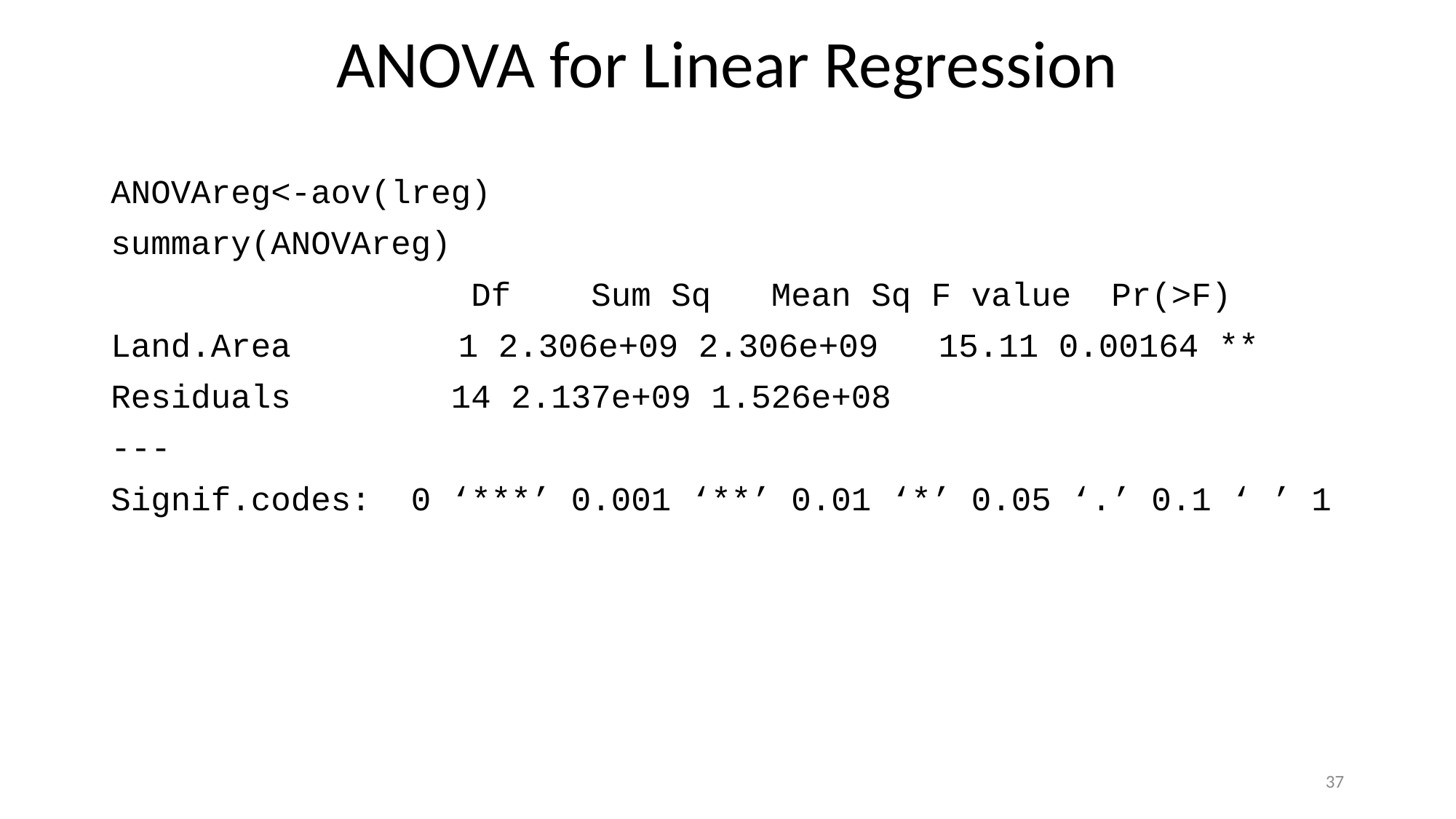

# ANOVA for Linear Regression
ANOVAreg<-aov(lreg)
summary(ANOVAreg)
                  Df    Sum Sq   Mean Sq F value  Pr(>F)
Land.Area  	 1 2.306e+09 2.306e+09   15.11 0.00164 **
Residuals        14 2.137e+09 1.526e+08
---
Signif.codes:  0 ‘***’ 0.001 ‘**’ 0.01 ‘*’ 0.05 ‘.’ 0.1 ‘ ’ 1

37